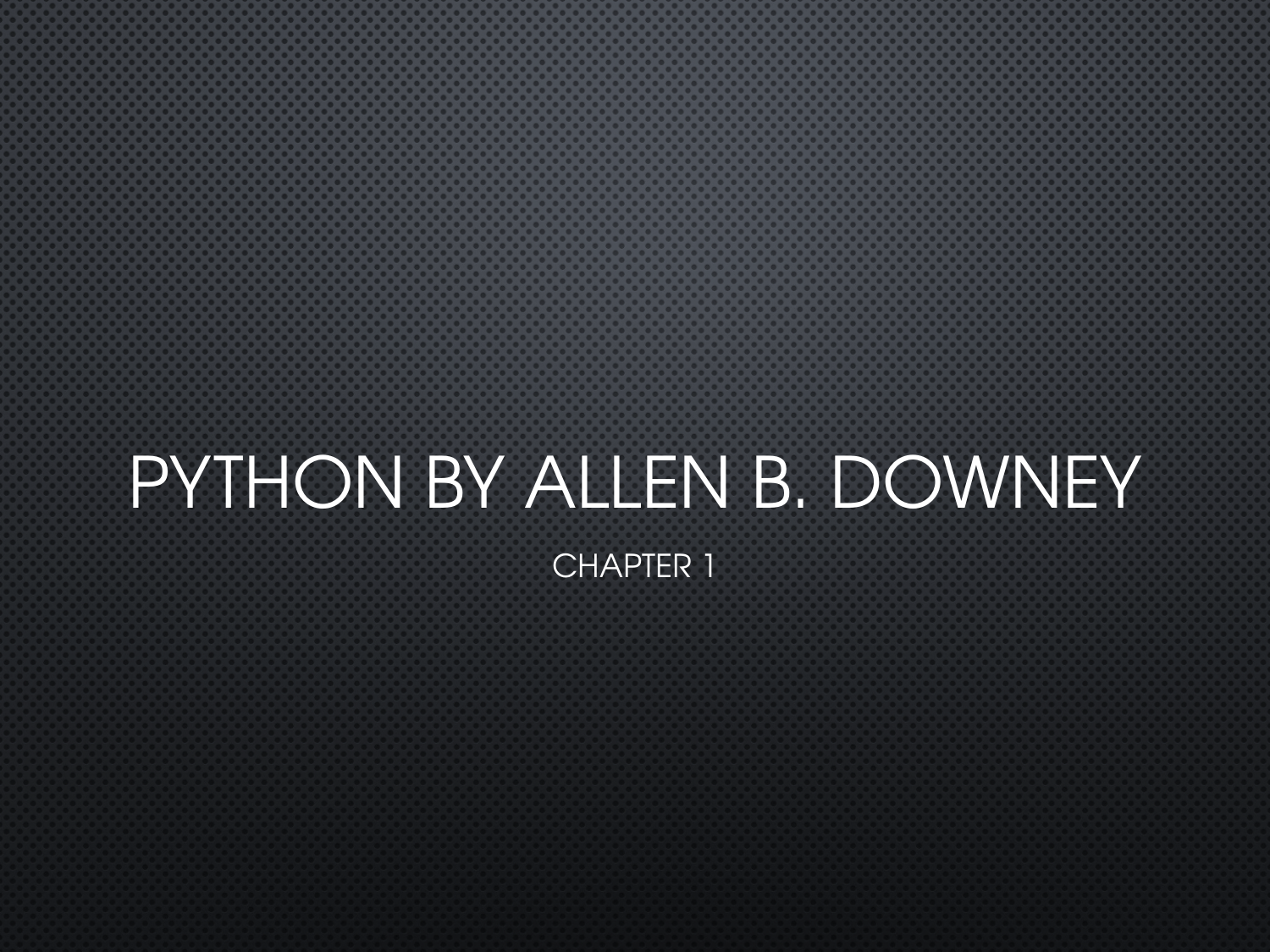

# Python by Allen B. Downey
Chapter 1